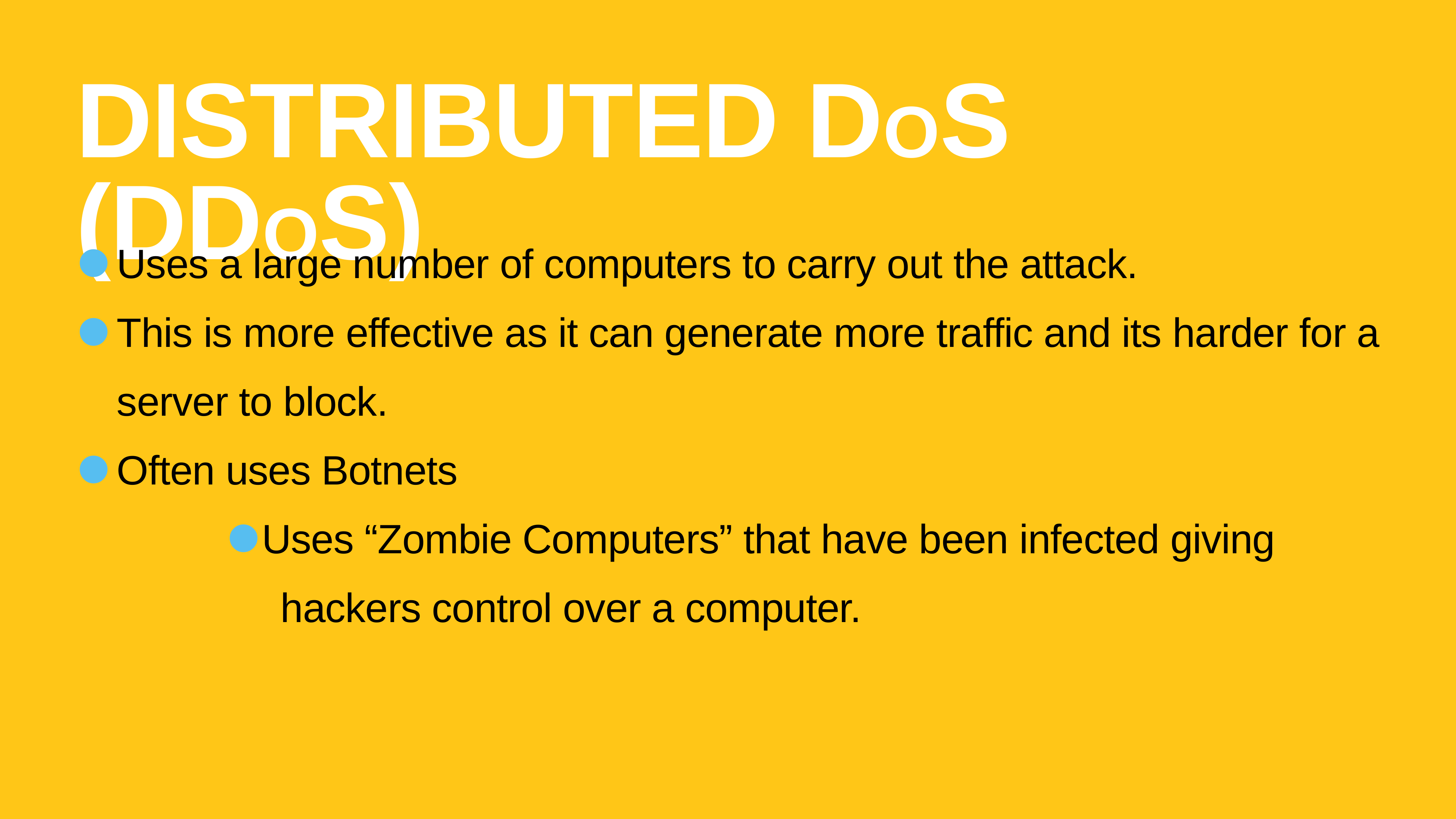

# Distributed DoS (DDoS)
Uses a large number of computers to carry out the attack.
This is more effective as it can generate more traffic and its harder for a server to block.
Often uses Botnets
Uses “Zombie Computers” that have been infected giving 					hackers control over a computer.